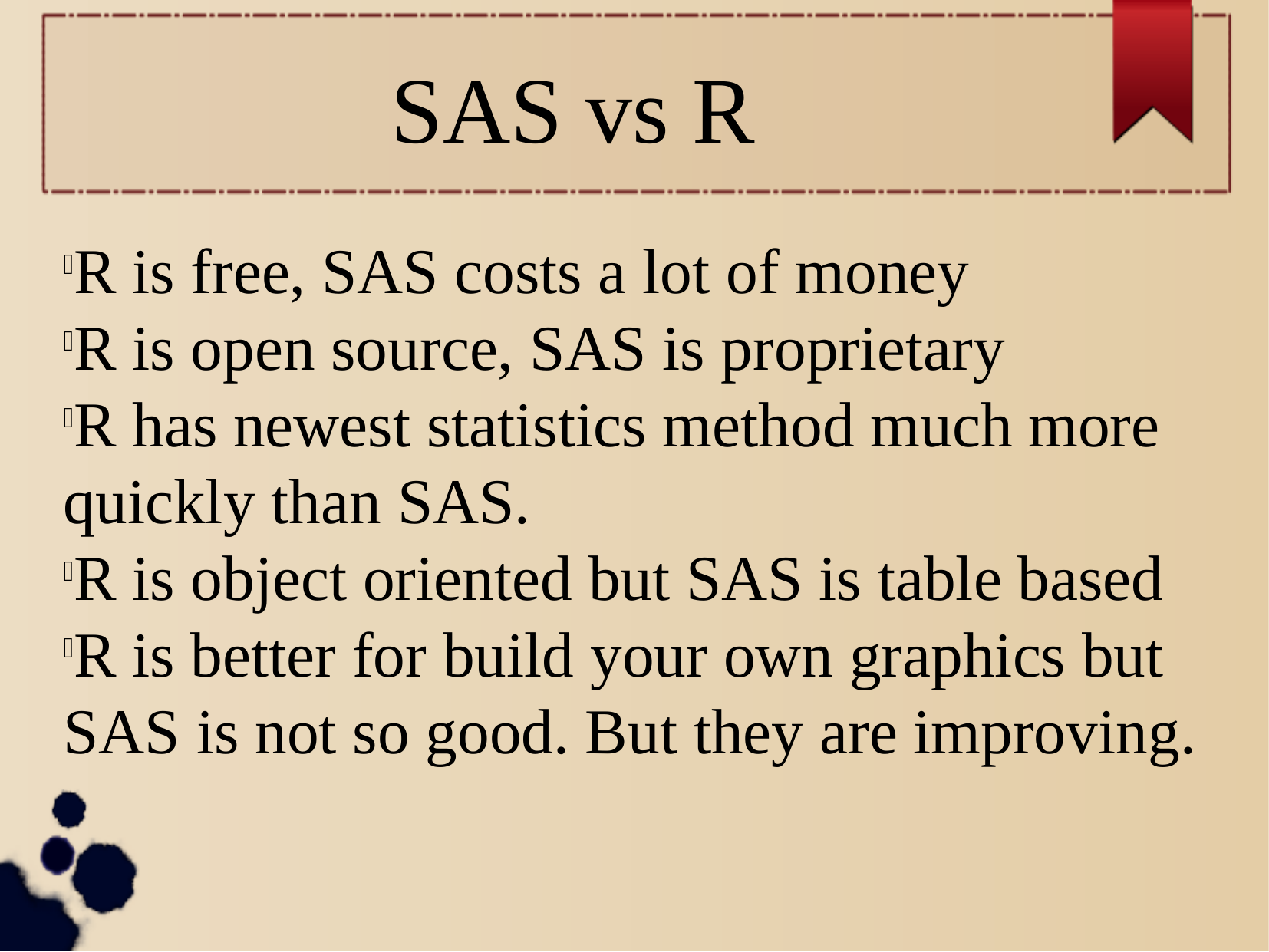

SAS vs R
R is free, SAS costs a lot of money
R is open source, SAS is proprietary
R has newest statistics method much more quickly than SAS.
R is object oriented but SAS is table based
R is better for build your own graphics but  SAS is not so good. But they are improving.